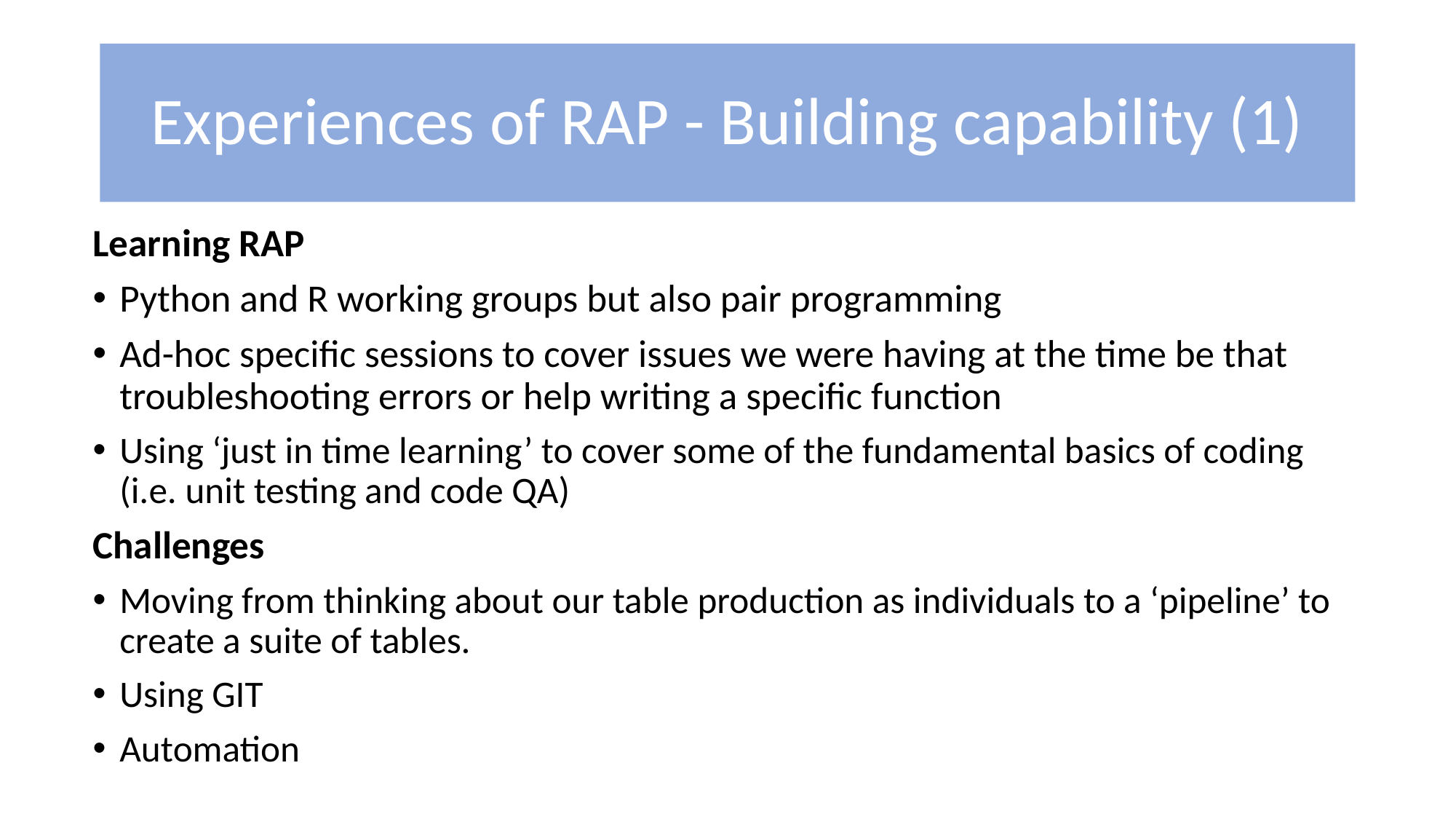

# Experiences of RAP - Building capability (1)
Learning RAP
Python and R working groups but also pair programming
Ad-hoc specific sessions to cover issues we were having at the time be that troubleshooting errors or help writing a specific function
Using ‘just in time learning’ to cover some of the fundamental basics of coding (i.e. unit testing and code QA)
Challenges
Moving from thinking about our table production as individuals to a ‘pipeline’ to create a suite of tables.
Using GIT
Automation